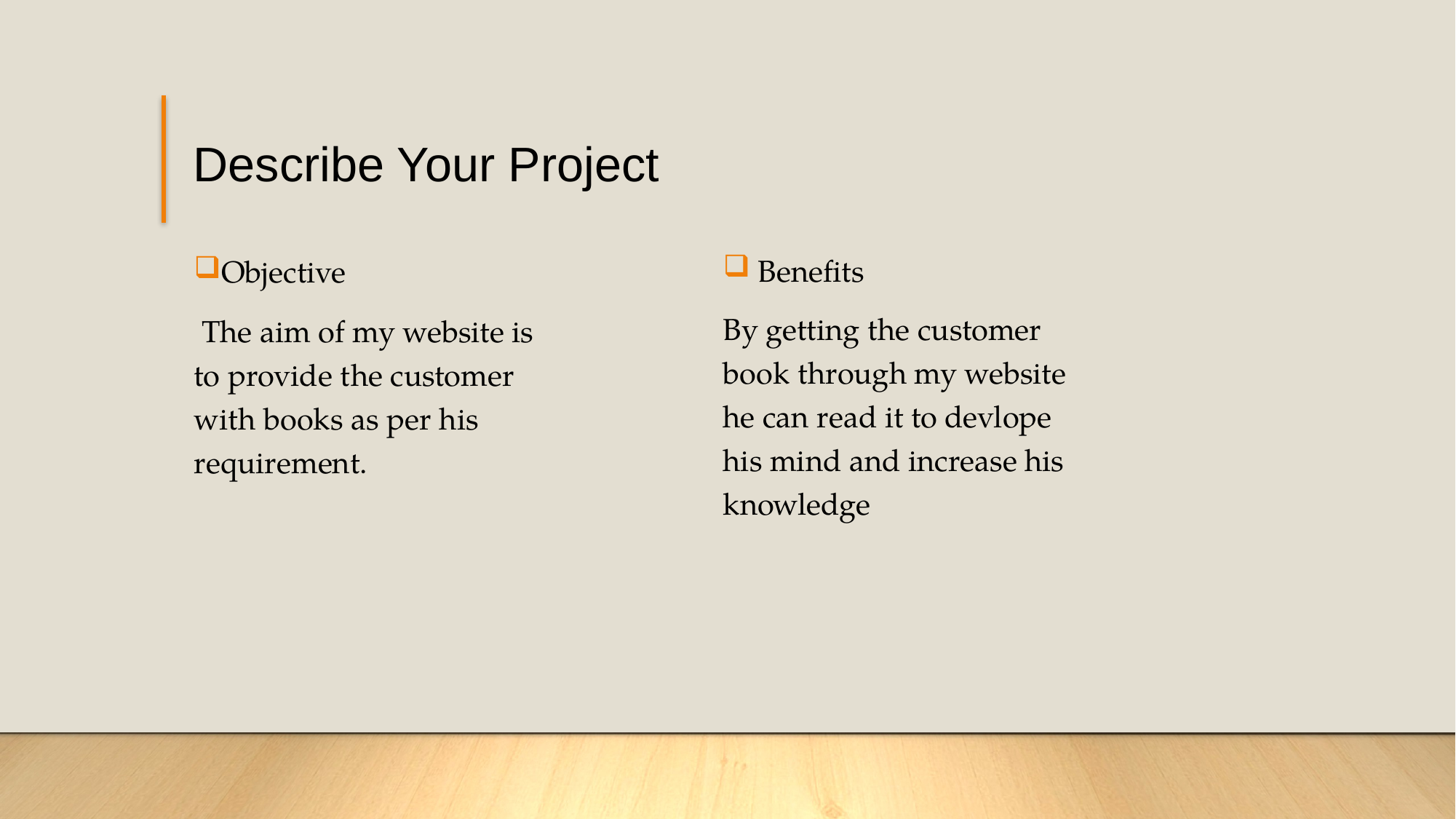

# Describe Your Project
 Benefits
By getting the customer     book through my website he can read it to devlope his mind and increase his knowledge
Objective
 The aim of my website is to provide the customer with books as per his requirement.